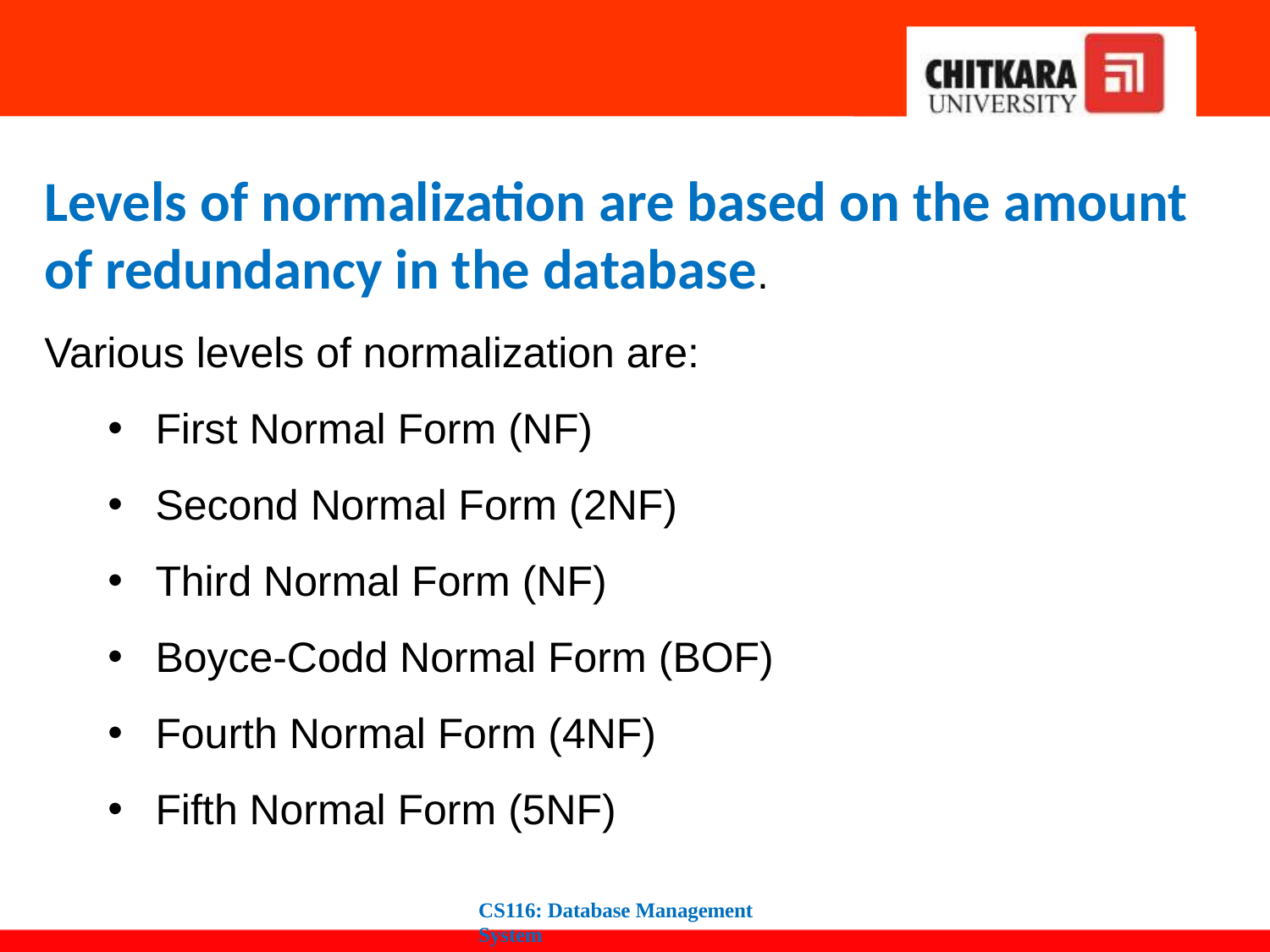

Levels of normalization are based on the amount of redundancy in the database.
Various levels of normalization are:
First Normal Form (NF)
Second Normal Form (2NF)
Third Normal Form (NF)
Boyce-Codd Normal Form (BOF)
Fourth Normal Form (4NF)
Fifth Normal Form (5NF)
CS116: Database Management System